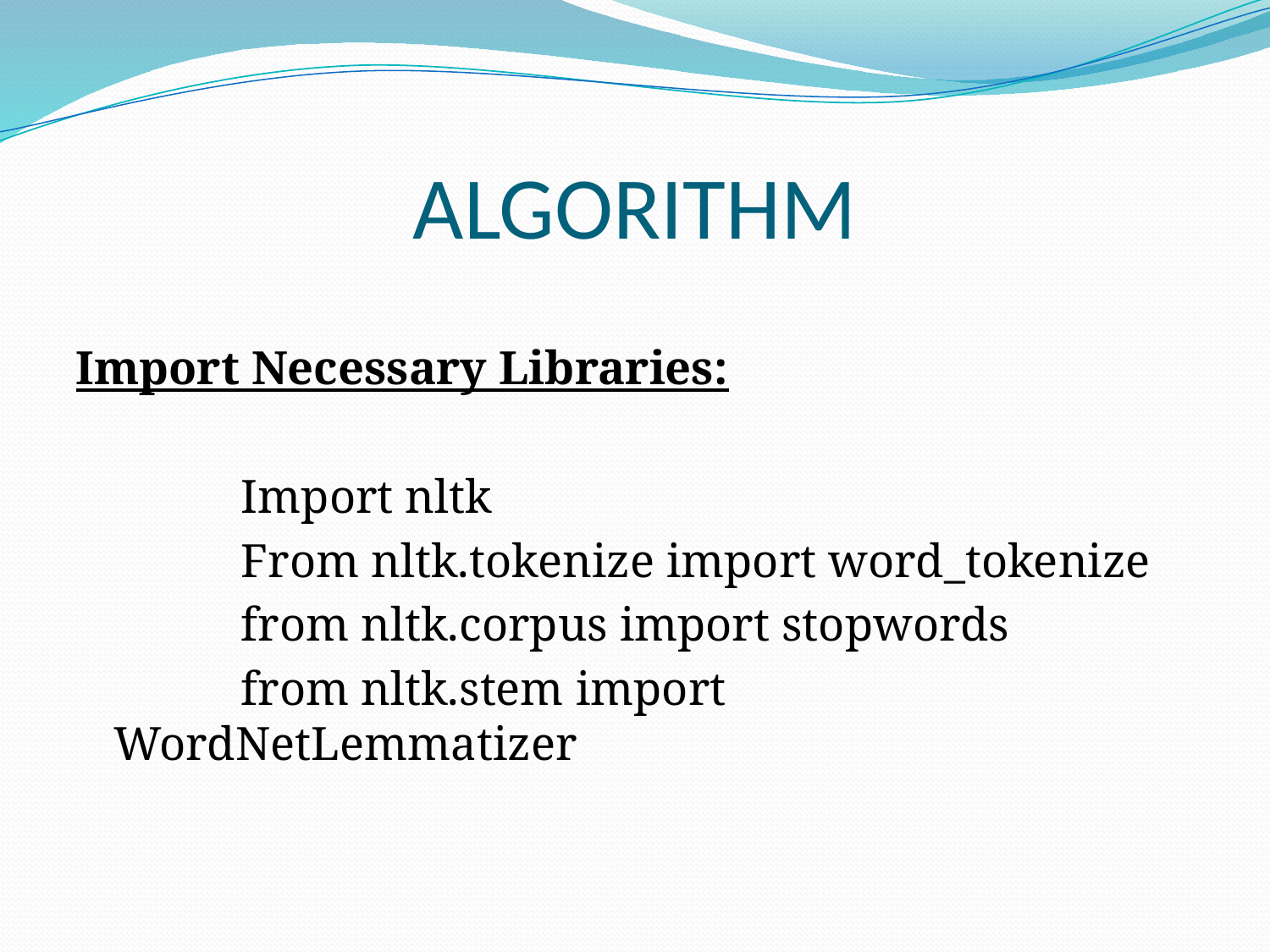

# ALGORITHM

Import Necessary Libraries:

		Import nltk
		From nltk.tokenize import word_tokenize
		from nltk.corpus import stopwords
		from nltk.stem import WordNetLemmatizer